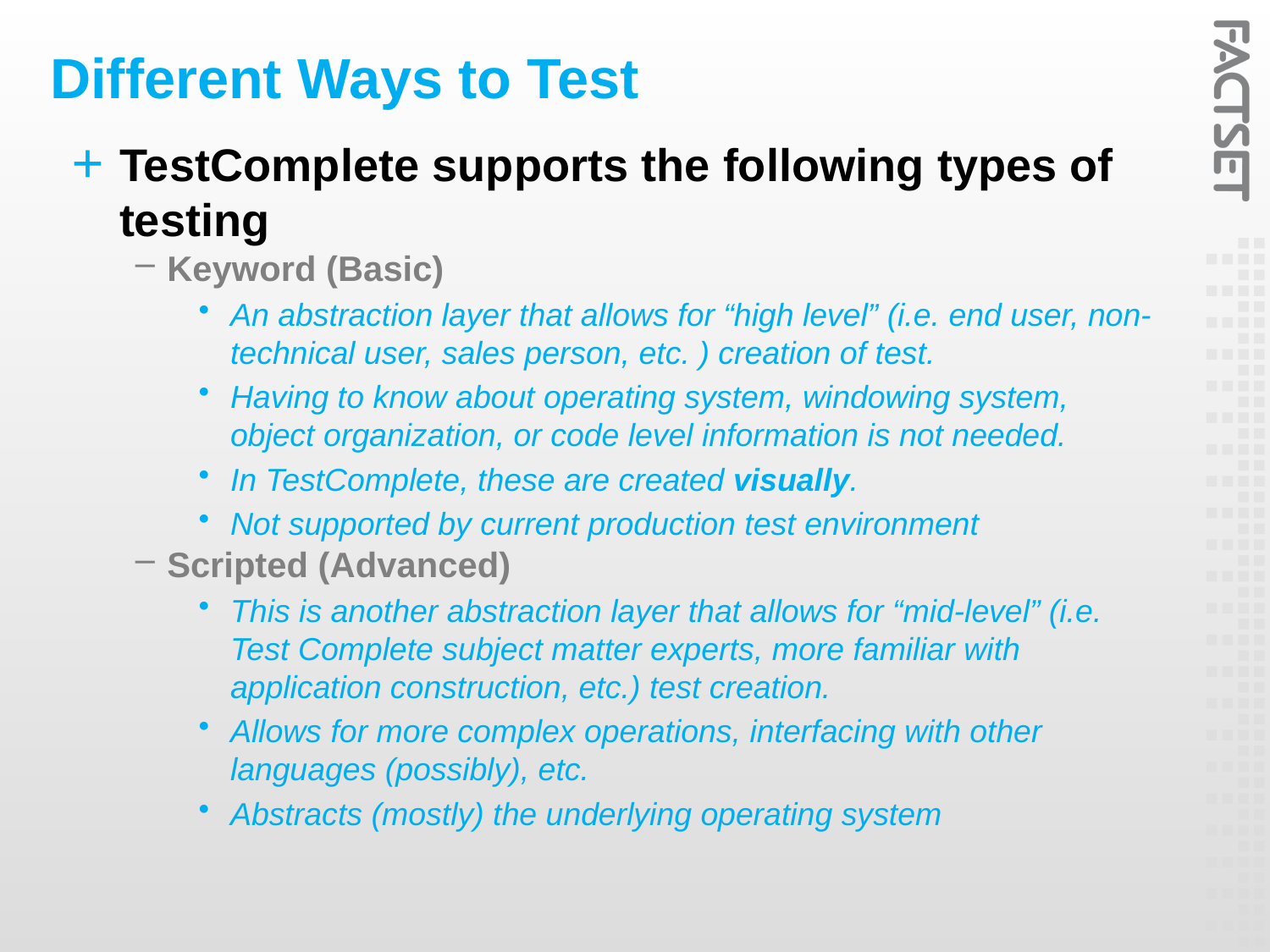

# Different Ways to Test
TestComplete supports the following types of testing
Keyword (Basic)
An abstraction layer that allows for “high level” (i.e. end user, non-technical user, sales person, etc. ) creation of test.
Having to know about operating system, windowing system, object organization, or code level information is not needed.
In TestComplete, these are created visually.
Not supported by current production test environment
Scripted (Advanced)
This is another abstraction layer that allows for “mid-level” (i.e. Test Complete subject matter experts, more familiar with application construction, etc.) test creation.
Allows for more complex operations, interfacing with other languages (possibly), etc.
Abstracts (mostly) the underlying operating system